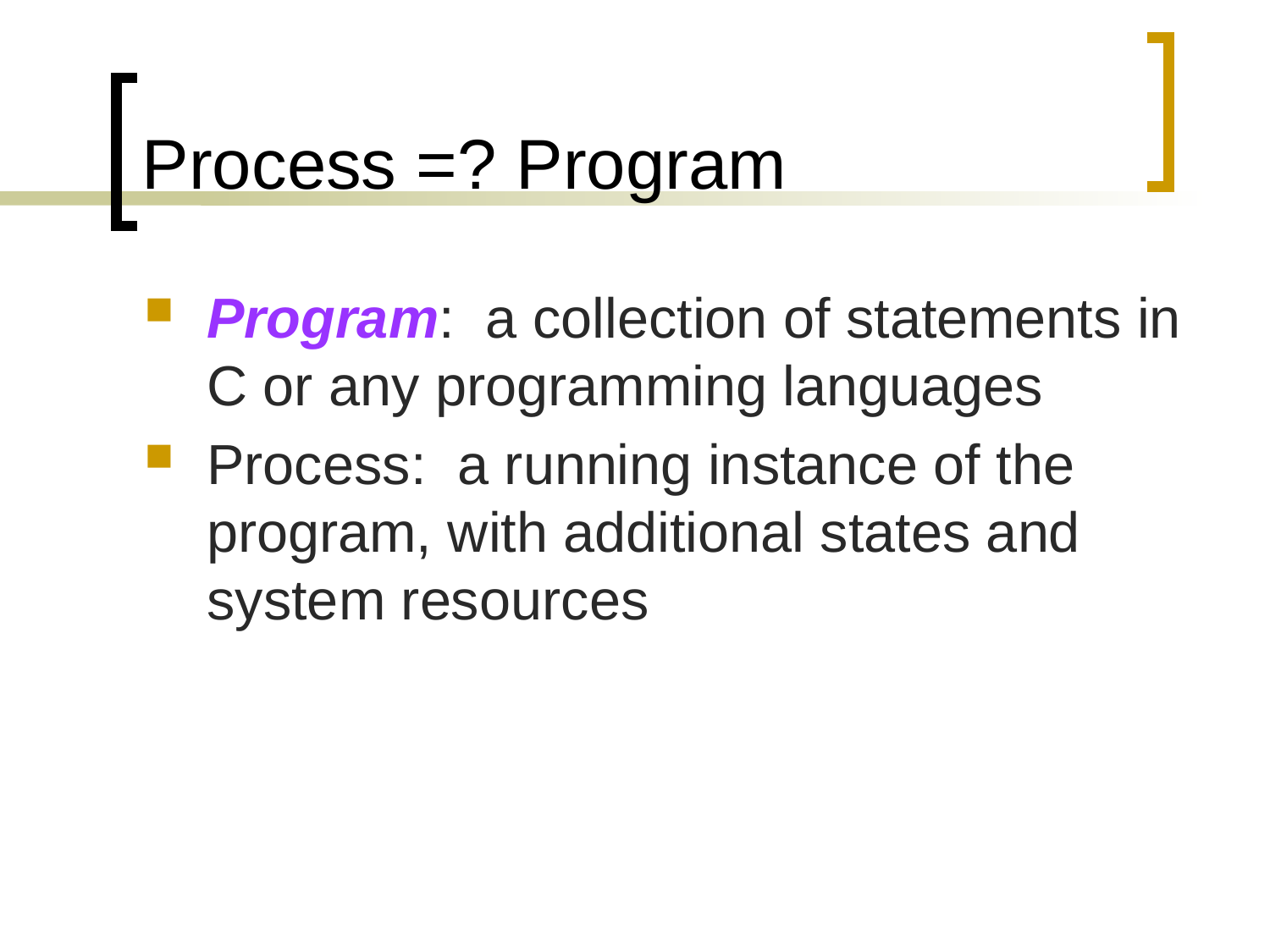

# Process =? Program
Program:  a collection of statements in C or any programming languages
Process:  a running instance of the program, with additional states and system resources